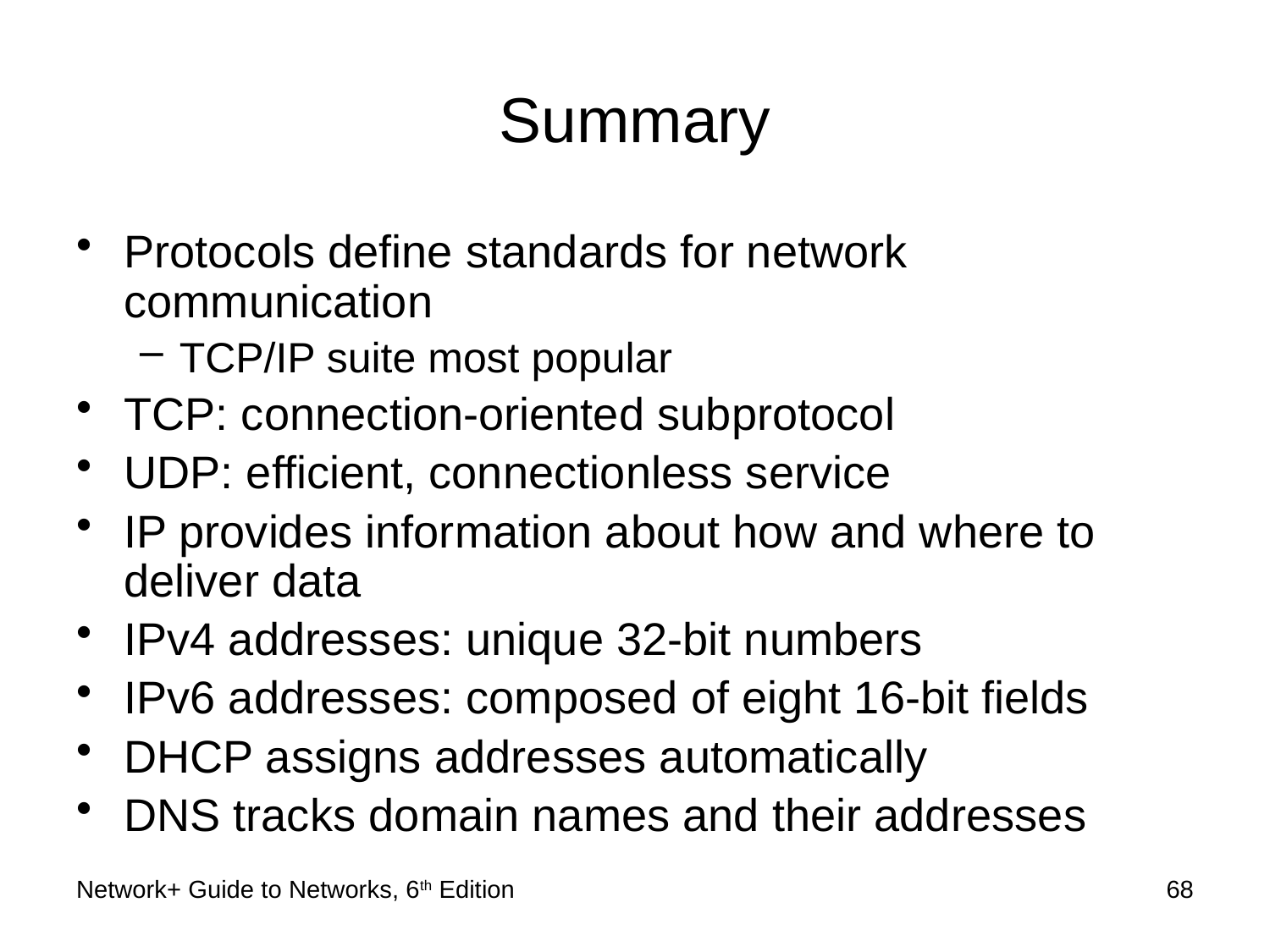

# Summary
Protocols define standards for network communication
TCP/IP suite most popular
TCP: connection-oriented subprotocol
UDP: efficient, connectionless service
IP provides information about how and where to deliver data
IPv4 addresses: unique 32-bit numbers
IPv6 addresses: composed of eight 16-bit fields
DHCP assigns addresses automatically
DNS tracks domain names and their addresses
Network+ Guide to Networks, 6th Edition
68